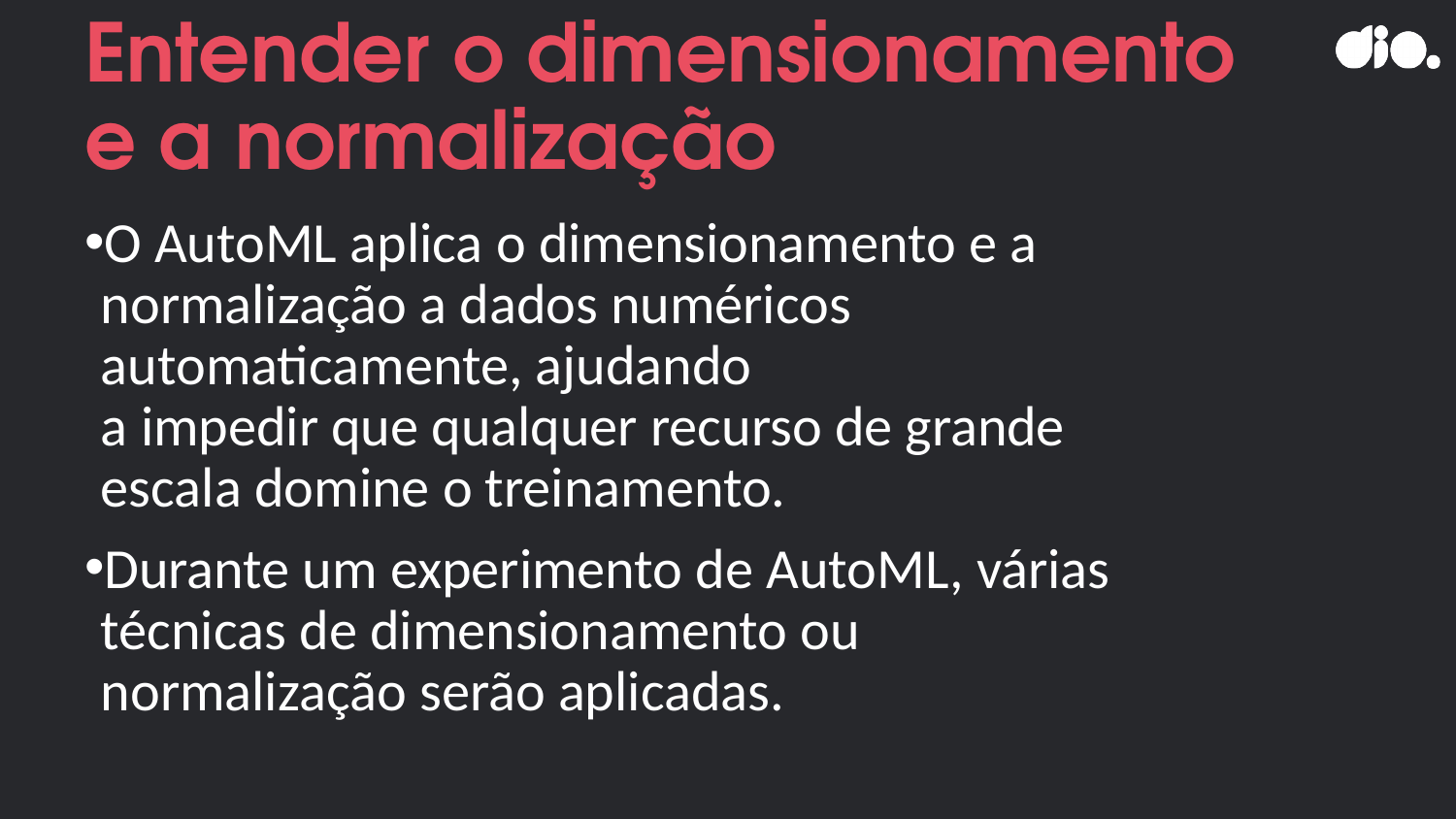

# Entender o dimensionamento e a normalização
O AutoML aplica o dimensionamento e a normalização a dados numéricos automaticamente, ajudando
a impedir que qualquer recurso de grande escala domine o treinamento.
Durante um experimento de AutoML, várias técnicas de dimensionamento ou normalização serão aplicadas.